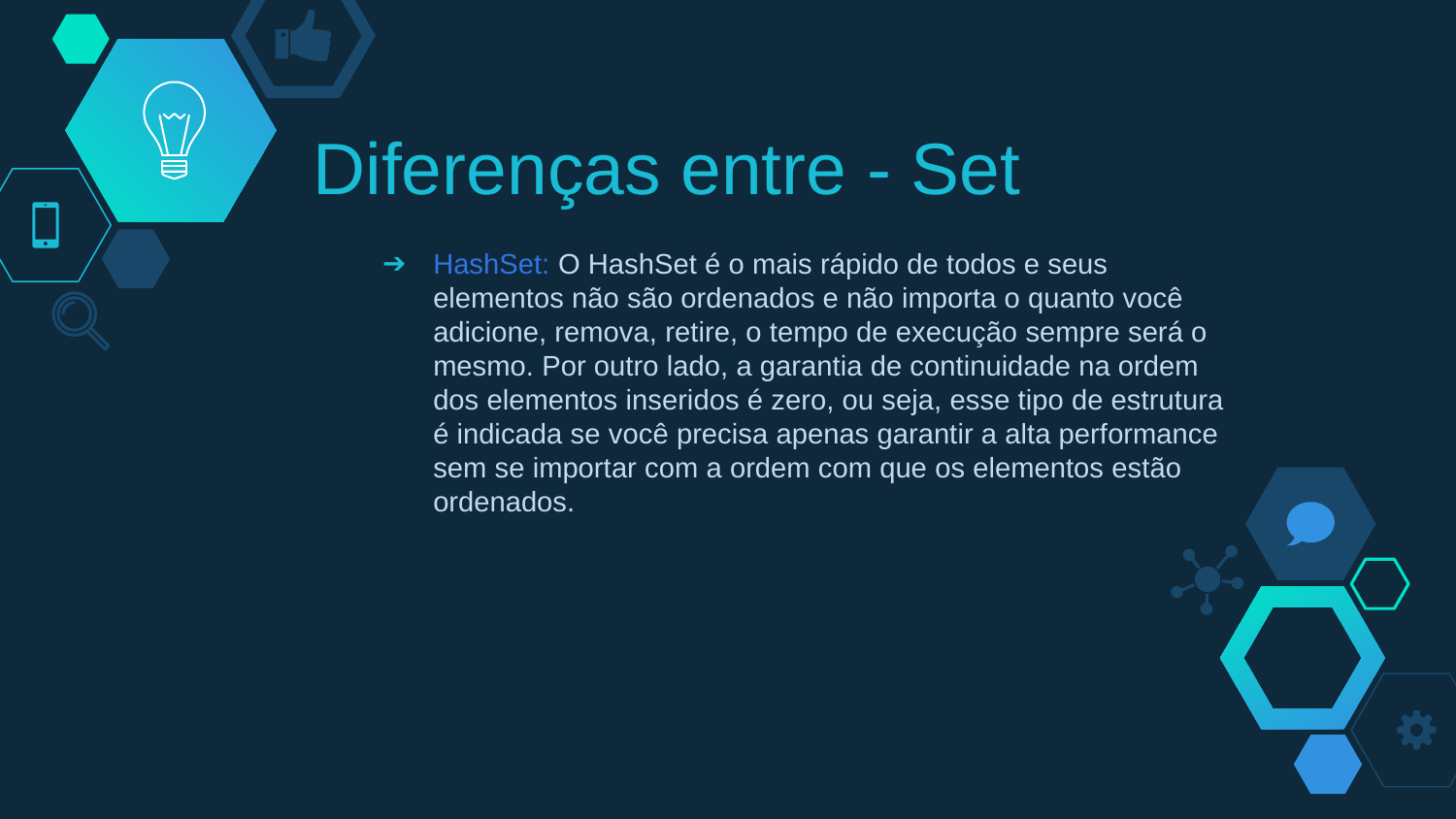

# Diferenças entre - Set
HashSet: O HashSet é o mais rápido de todos e seus elementos não são ordenados e não importa o quanto você adicione, remova, retire, o tempo de execução sempre será o mesmo. Por outro lado, a garantia de continuidade na ordem dos elementos inseridos é zero, ou seja, esse tipo de estrutura é indicada se você precisa apenas garantir a alta performance sem se importar com a ordem com que os elementos estão ordenados.